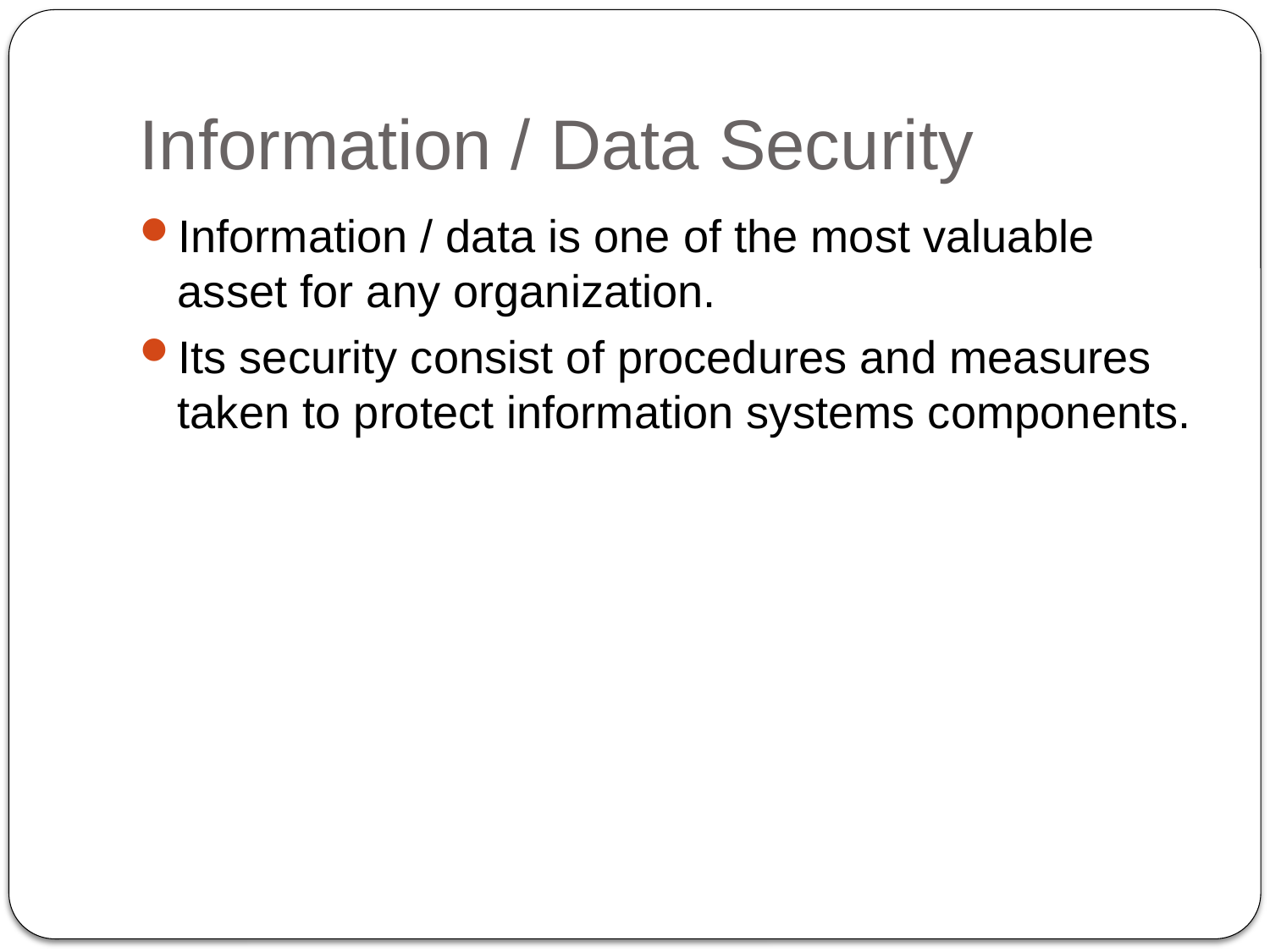

# Information / Data Security
Information / data is one of the most valuable asset for any organization.
Its security consist of procedures and measures taken to protect information systems components.